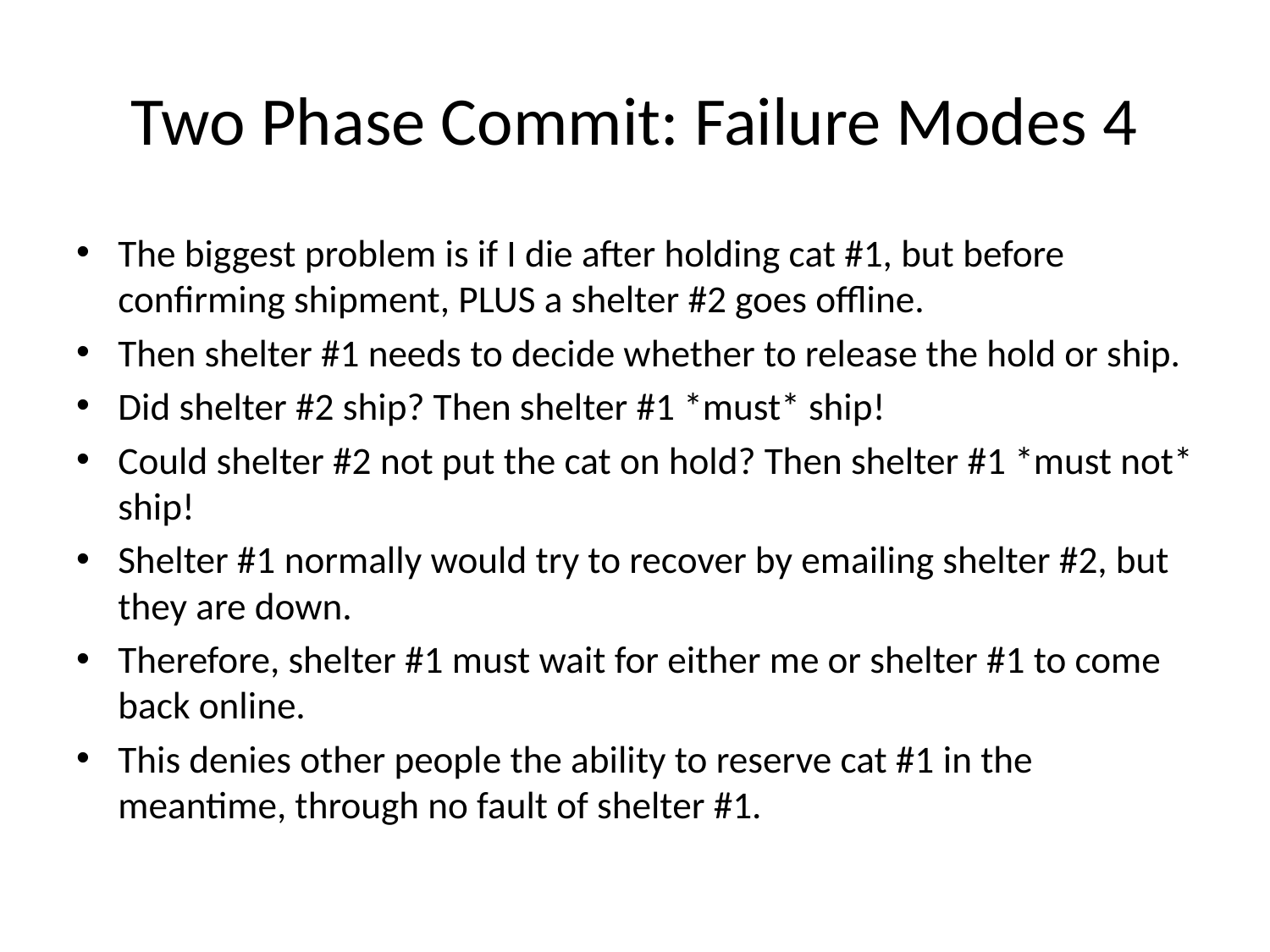

# Two Phase Commit: Failure Modes 4
The biggest problem is if I die after holding cat #1, but before confirming shipment, PLUS a shelter #2 goes offline.
Then shelter #1 needs to decide whether to release the hold or ship.
Did shelter #2 ship? Then shelter #1 *must* ship!
Could shelter #2 not put the cat on hold? Then shelter #1 *must not* ship!
Shelter #1 normally would try to recover by emailing shelter #2, but they are down.
Therefore, shelter #1 must wait for either me or shelter #1 to come back online.
This denies other people the ability to reserve cat #1 in the meantime, through no fault of shelter #1.